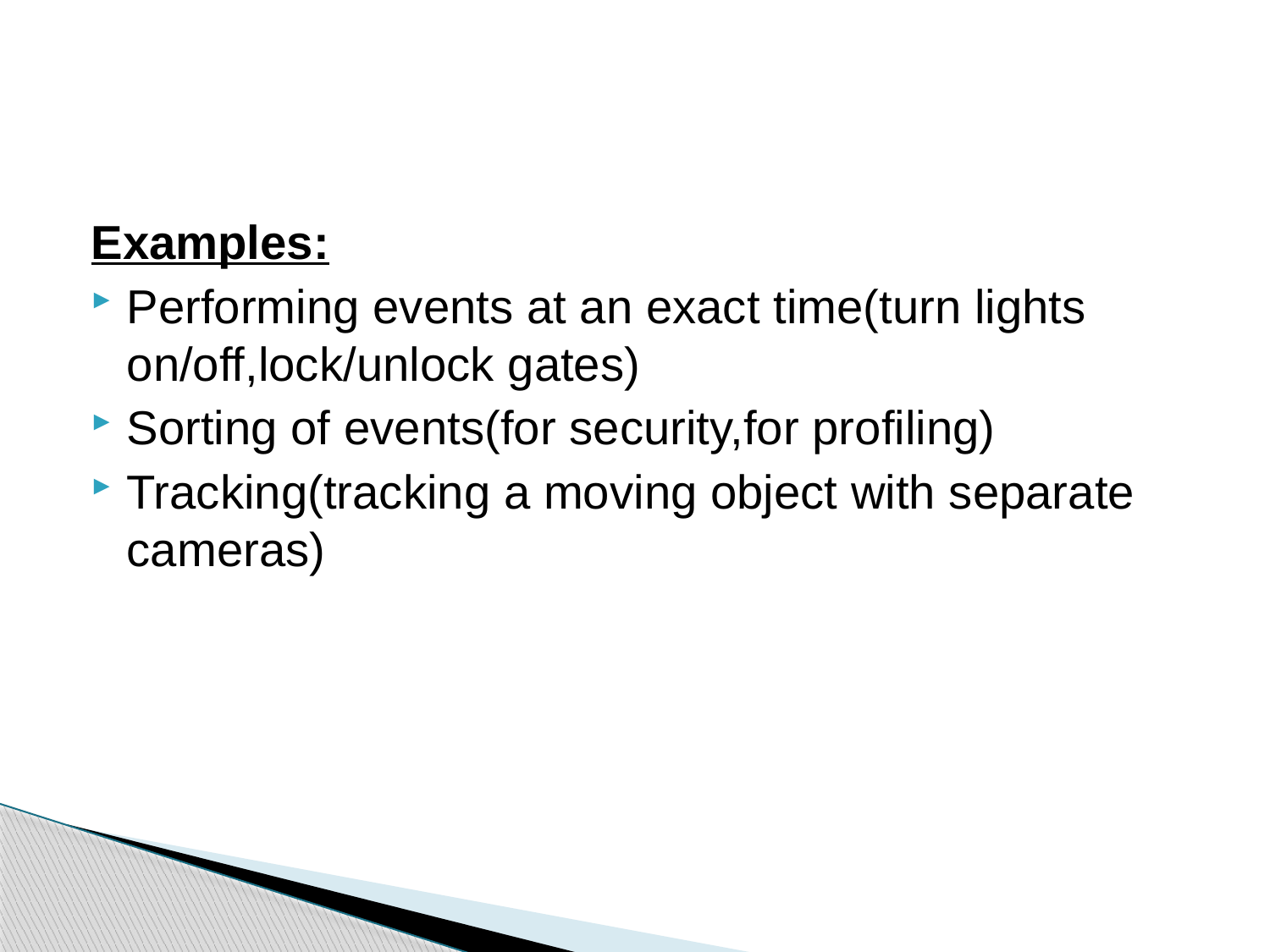

#
Examples:
Performing events at an exact time(turn lights on/off,lock/unlock gates)
Sorting of events(for security,for profiling)
Tracking(tracking a moving object with separate cameras)